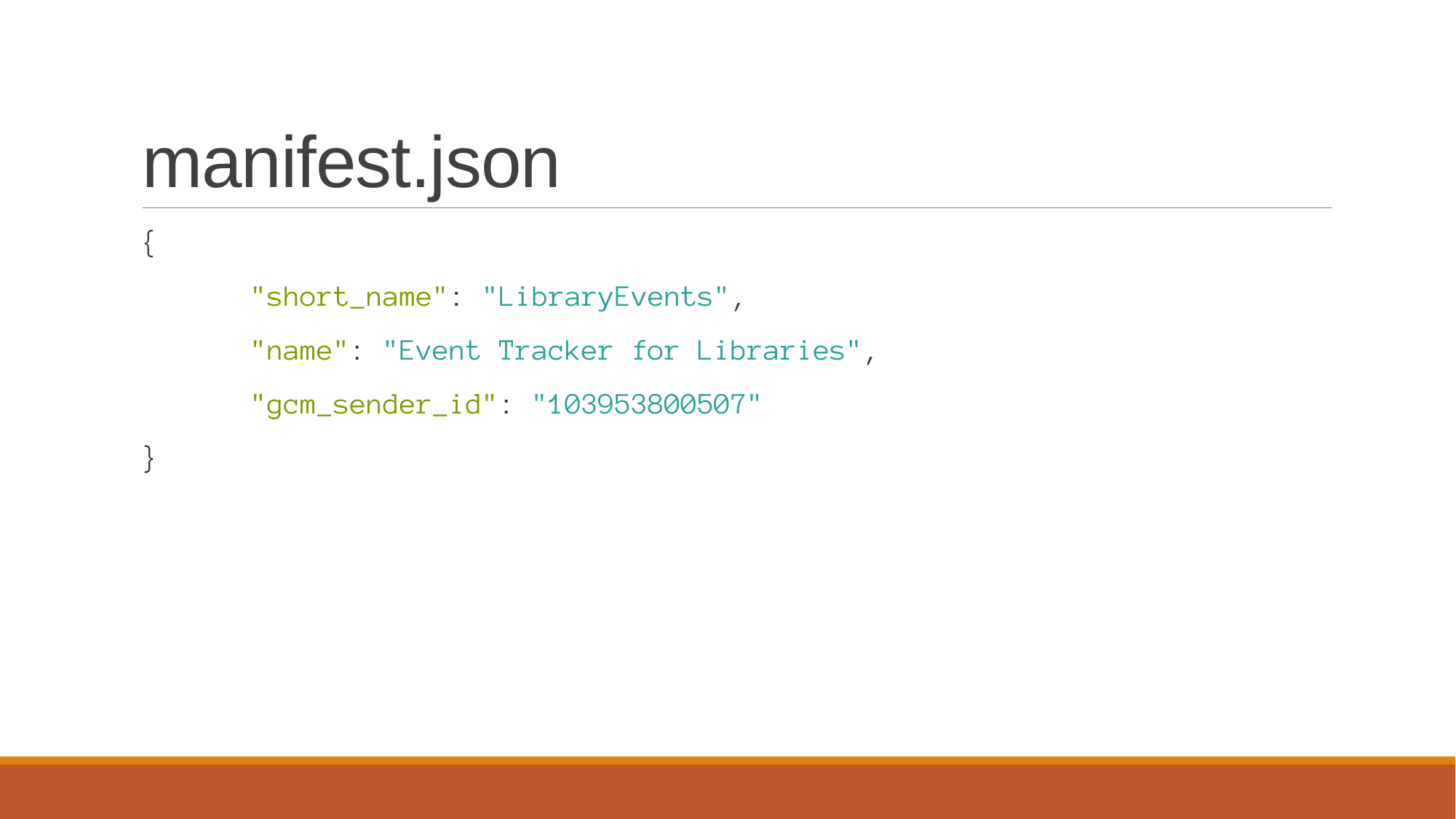

# manifest.json
{
	"short_name": "LibraryEvents",
	"name": "Event Tracker for Libraries",
	"gcm_sender_id": "103953800507"
}